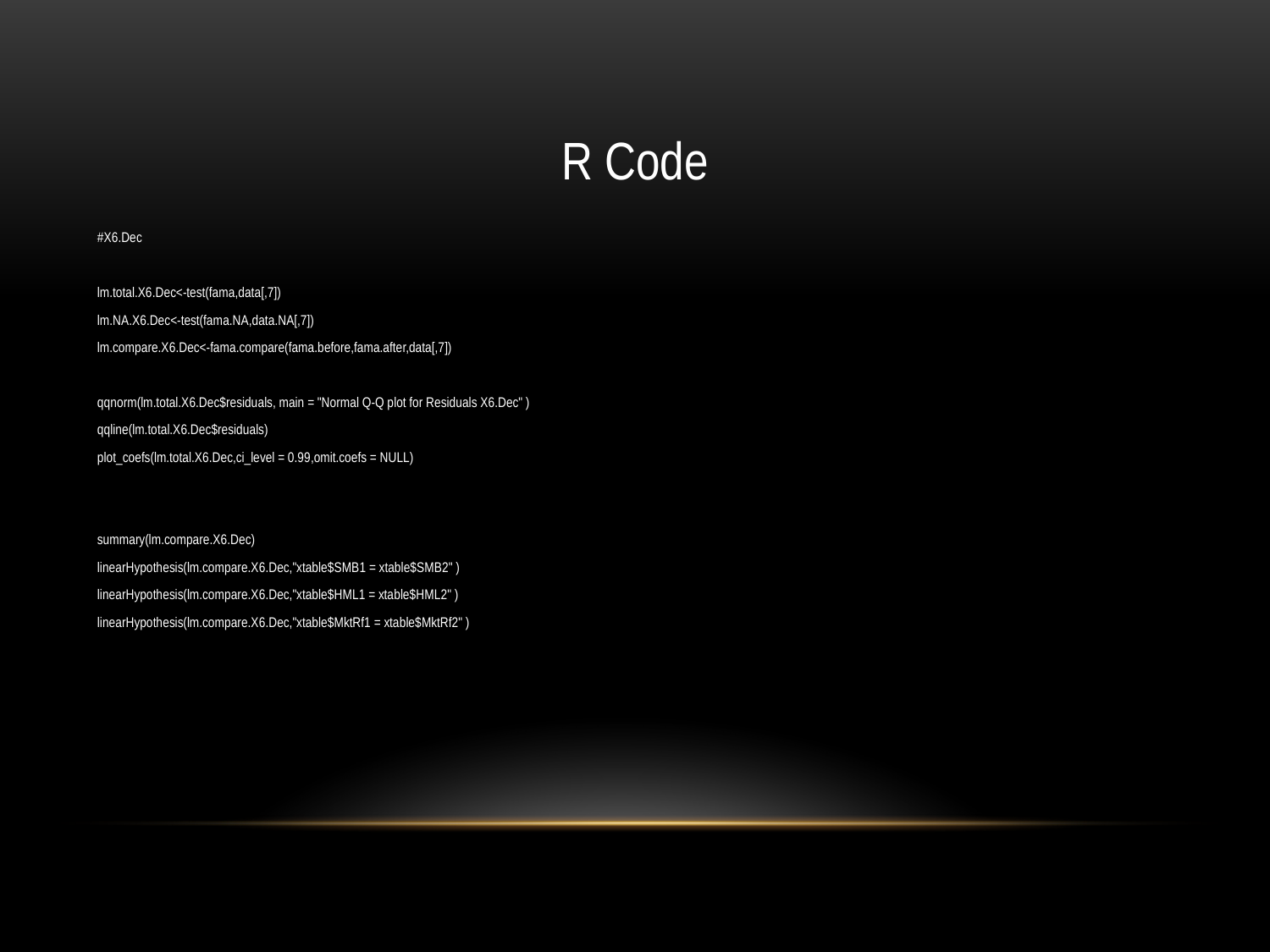

# R Code
#X6.Dec

lm.total.X6.Dec<-test(fama,data[,7])
lm.NA.X6.Dec<-test(fama.NA,data.NA[,7])
lm.compare.X6.Dec<-fama.compare(fama.before,fama.after,data[,7])

qqnorm(lm.total.X6.Dec$residuals, main = "Normal Q-Q plot for Residuals X6.Dec" )
qqline(lm.total.X6.Dec$residuals)
plot_coefs(lm.total.X6.Dec,ci_level = 0.99,omit.coefs = NULL)

summary(lm.compare.X6.Dec)
linearHypothesis(lm.compare.X6.Dec,"xtable$SMB1 = xtable$SMB2" )
linearHypothesis(lm.compare.X6.Dec,"xtable$HML1 = xtable$HML2" )
linearHypothesis(lm.compare.X6.Dec,"xtable$MktRf1 = xtable$MktRf2" )